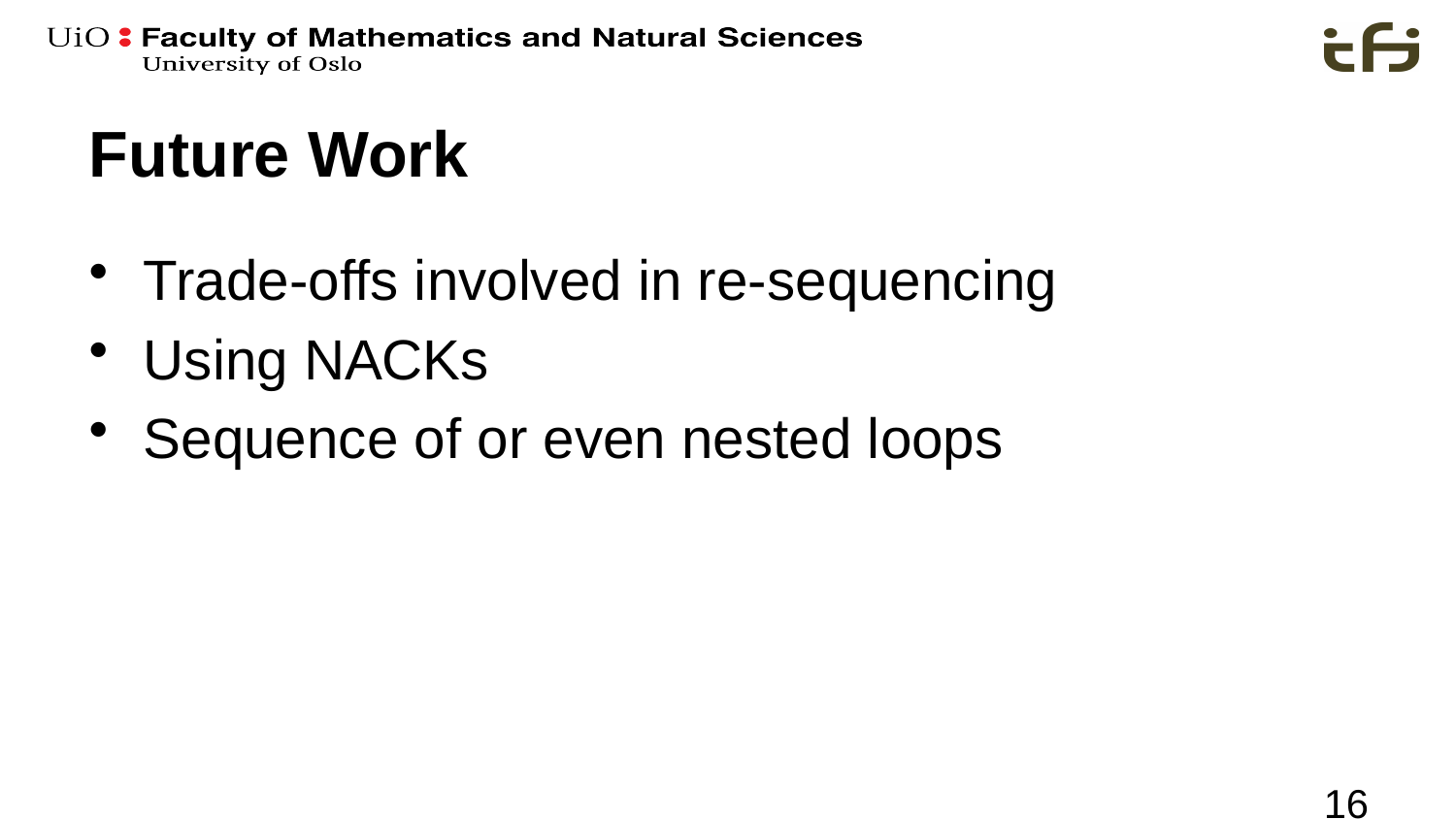

# Future Work
Trade-offs involved in re-sequencing
Using NACKs
Sequence of or even nested loops